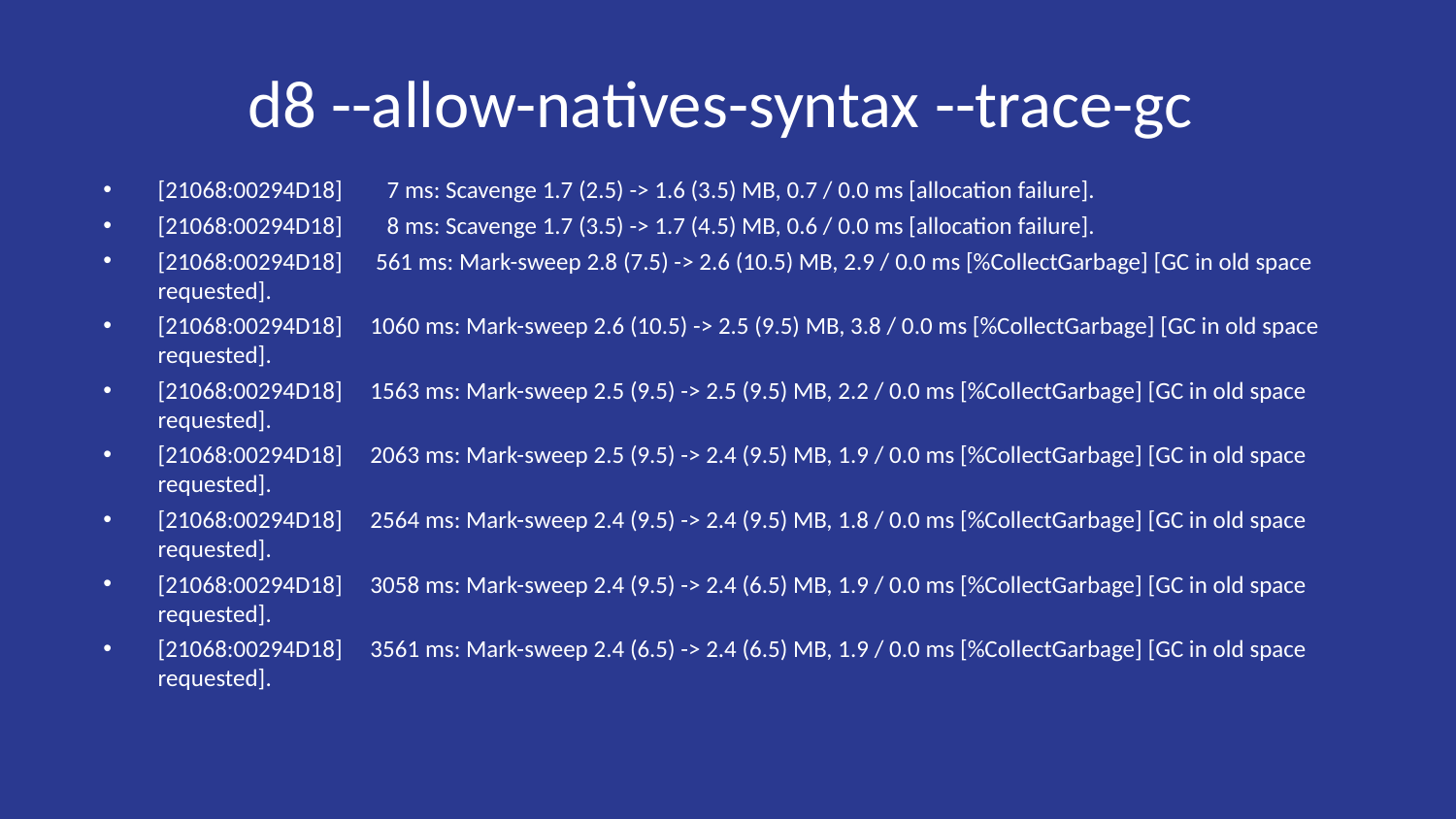

# d8 --allow-natives-syntax --trace-gc
[21068:00294D18]        7 ms: Scavenge 1.7 (2.5) -> 1.6 (3.5) MB, 0.7 / 0.0 ms [allocation failure].
[21068:00294D18]        8 ms: Scavenge 1.7 (3.5) -> 1.7 (4.5) MB, 0.6 / 0.0 ms [allocation failure].
[21068:00294D18]      561 ms: Mark-sweep 2.8 (7.5) -> 2.6 (10.5) MB, 2.9 / 0.0 ms [%CollectGarbage] [GC in old space requested].
[21068:00294D18]     1060 ms: Mark-sweep 2.6 (10.5) -> 2.5 (9.5) MB, 3.8 / 0.0 ms [%CollectGarbage] [GC in old space requested].
[21068:00294D18]     1563 ms: Mark-sweep 2.5 (9.5) -> 2.5 (9.5) MB, 2.2 / 0.0 ms [%CollectGarbage] [GC in old space requested].
[21068:00294D18]     2063 ms: Mark-sweep 2.5 (9.5) -> 2.4 (9.5) MB, 1.9 / 0.0 ms [%CollectGarbage] [GC in old space requested].
[21068:00294D18]     2564 ms: Mark-sweep 2.4 (9.5) -> 2.4 (9.5) MB, 1.8 / 0.0 ms [%CollectGarbage] [GC in old space requested].
[21068:00294D18]     3058 ms: Mark-sweep 2.4 (9.5) -> 2.4 (6.5) MB, 1.9 / 0.0 ms [%CollectGarbage] [GC in old space requested].
[21068:00294D18]     3561 ms: Mark-sweep 2.4 (6.5) -> 2.4 (6.5) MB, 1.9 / 0.0 ms [%CollectGarbage] [GC in old space requested].